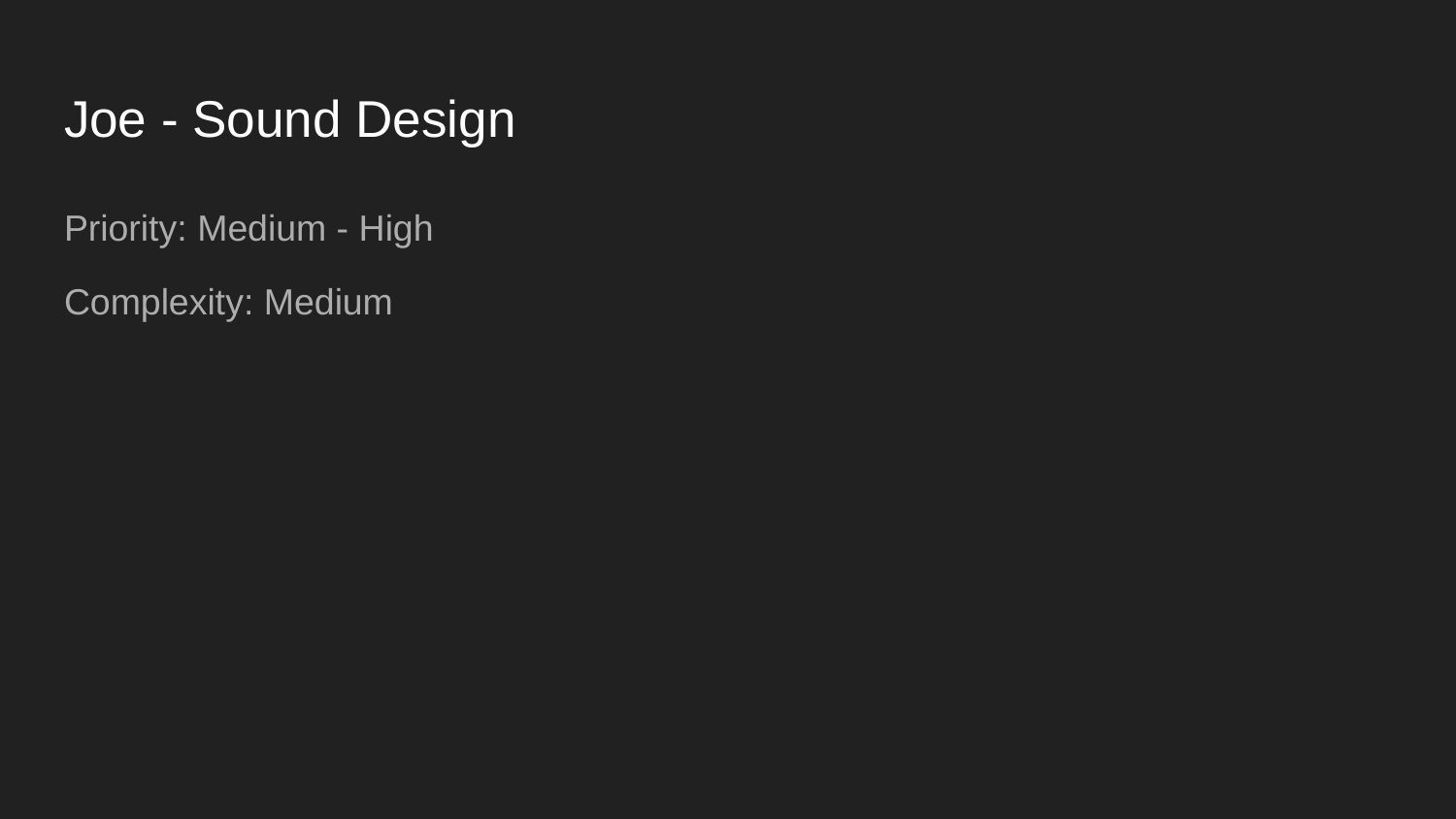

# Joe - Sound Design
Priority: Medium - High
Complexity: Medium